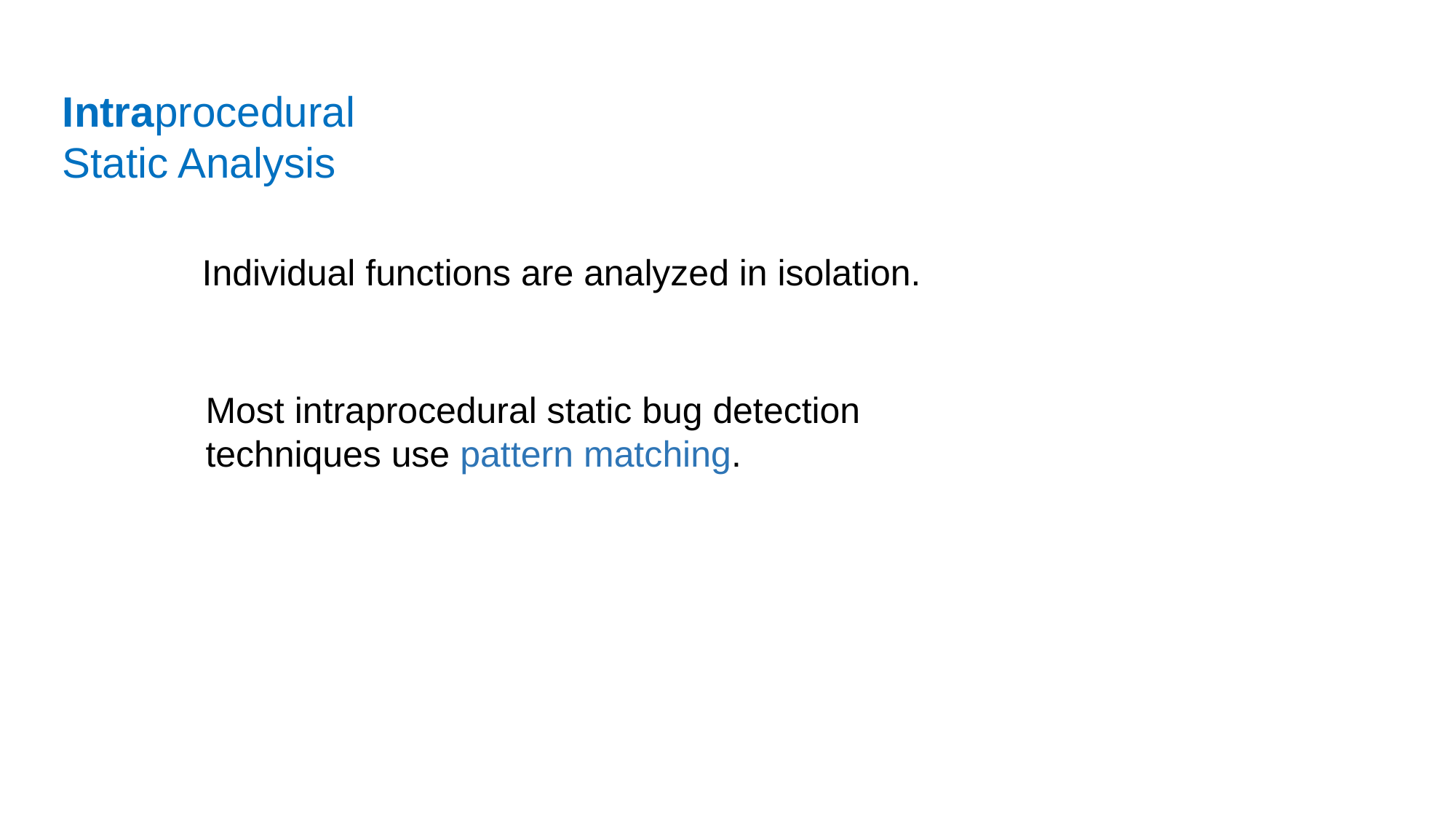

Intraprocedural Static Analysis
Individual functions are analyzed in isolation.
Most intraprocedural static bug detection techniques use pattern matching.